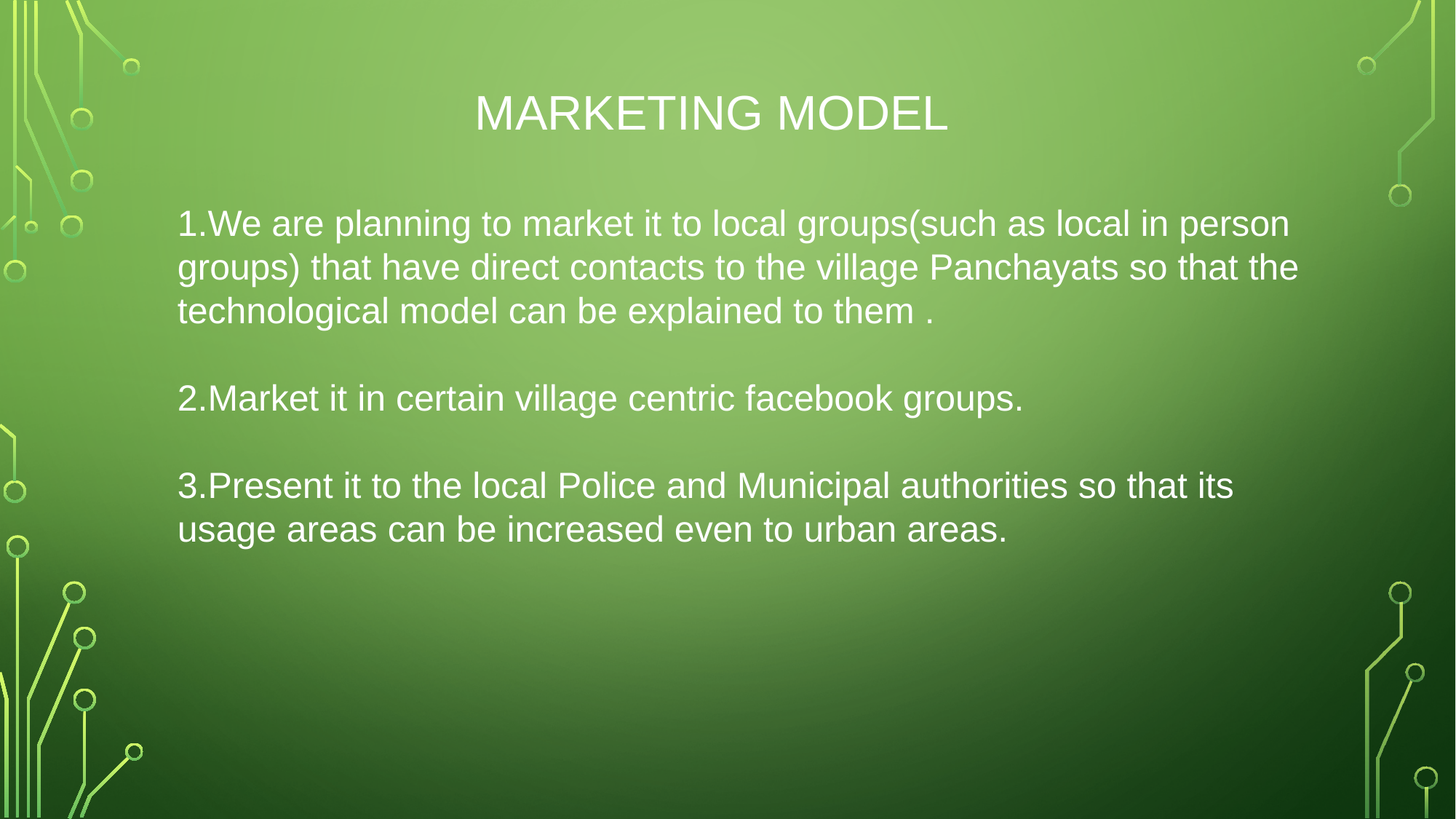

MARKETING MODEL
1.We are planning to market it to local groups(such as local in person groups) that have direct contacts to the village Panchayats so that the technological model can be explained to them .

2.Market it in certain village centric facebook groups.

3.Present it to the local Police and Municipal authorities so that its usage areas can be increased even to urban areas.